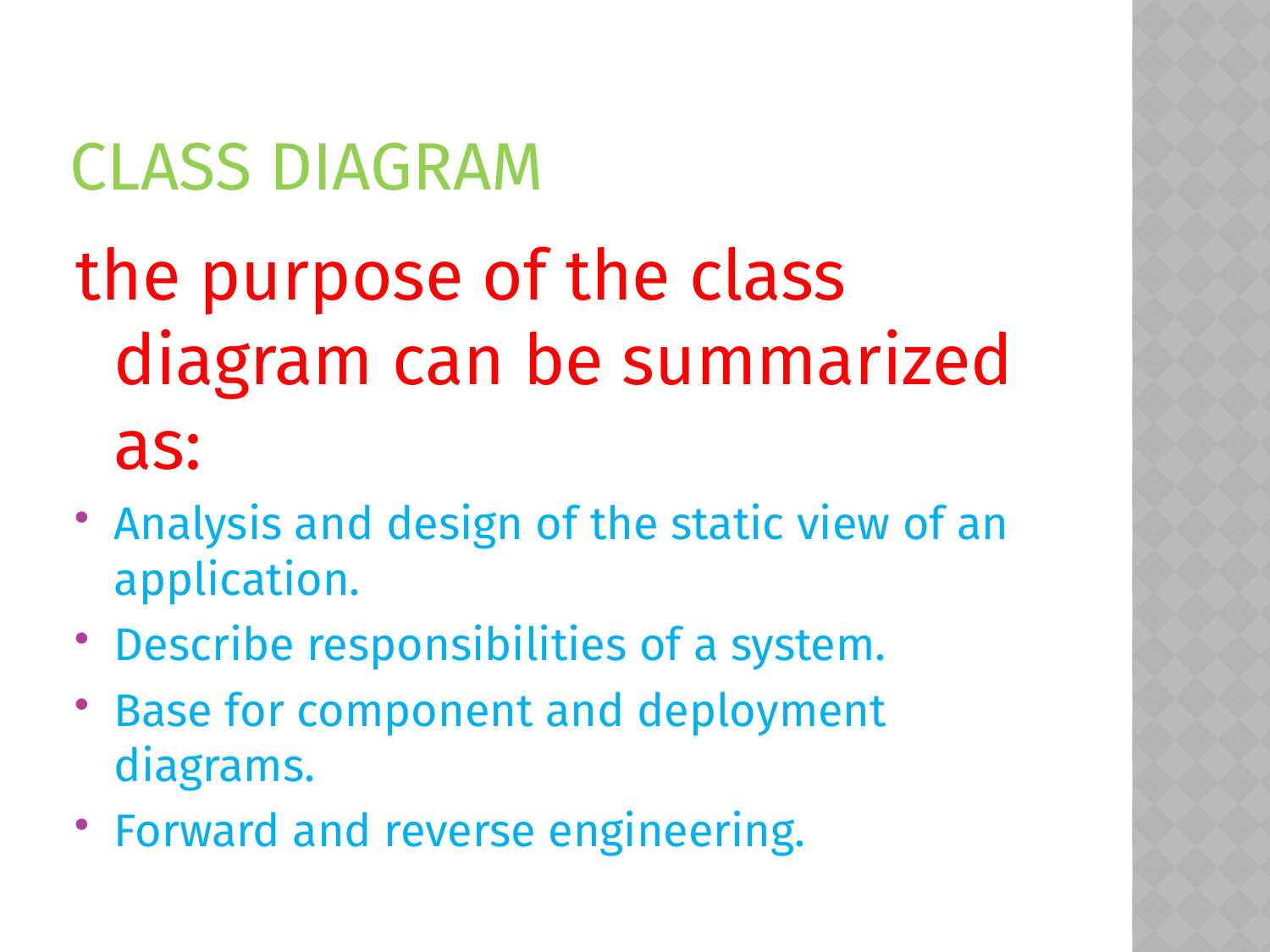

# Class Diagram
the purpose of the class diagram can be summarized as:
Analysis and design of the static view of an application.
Describe responsibilities of a system.
Base for component and deployment diagrams.
Forward and reverse engineering.